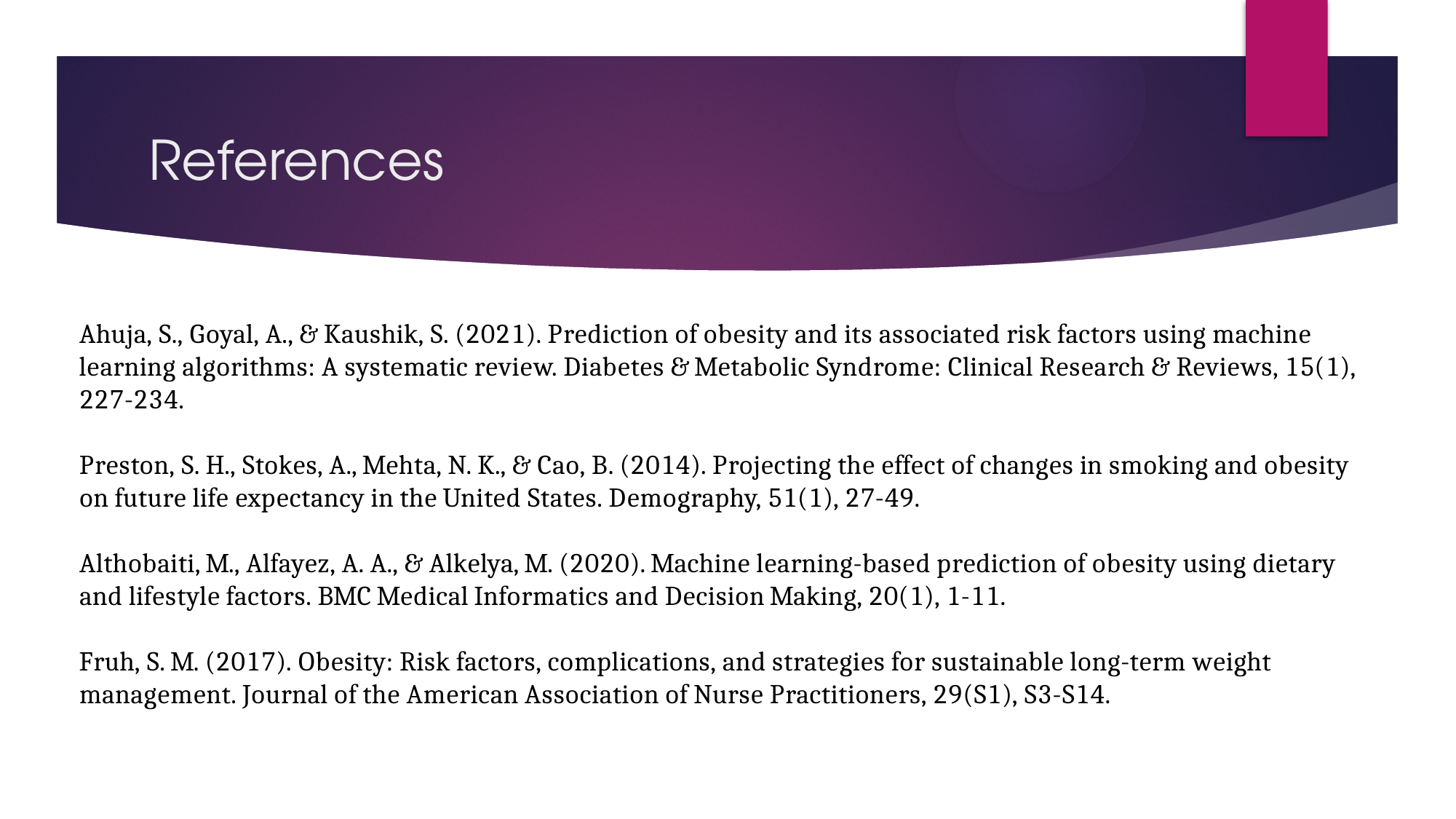

# References

Ahuja, S., Goyal, A., & Kaushik, S. (2021). Prediction of obesity and its associated risk factors using machine learning algorithms: A systematic review. Diabetes & Metabolic Syndrome: Clinical Research & Reviews, 15(1), 227-234.

Preston, S. H., Stokes, A., Mehta, N. K., & Cao, B. (2014). Projecting the effect of changes in smoking and obesity on future life expectancy in the United States. Demography, 51(1), 27-49.

Althobaiti, M., Alfayez, A. A., & Alkelya, M. (2020). Machine learning-based prediction of obesity using dietary and lifestyle factors. BMC Medical Informatics and Decision Making, 20(1), 1-11.

Fruh, S. M. (2017). Obesity: Risk factors, complications, and strategies for sustainable long-term weight management. Journal of the American Association of Nurse Practitioners, 29(S1), S3-S14.